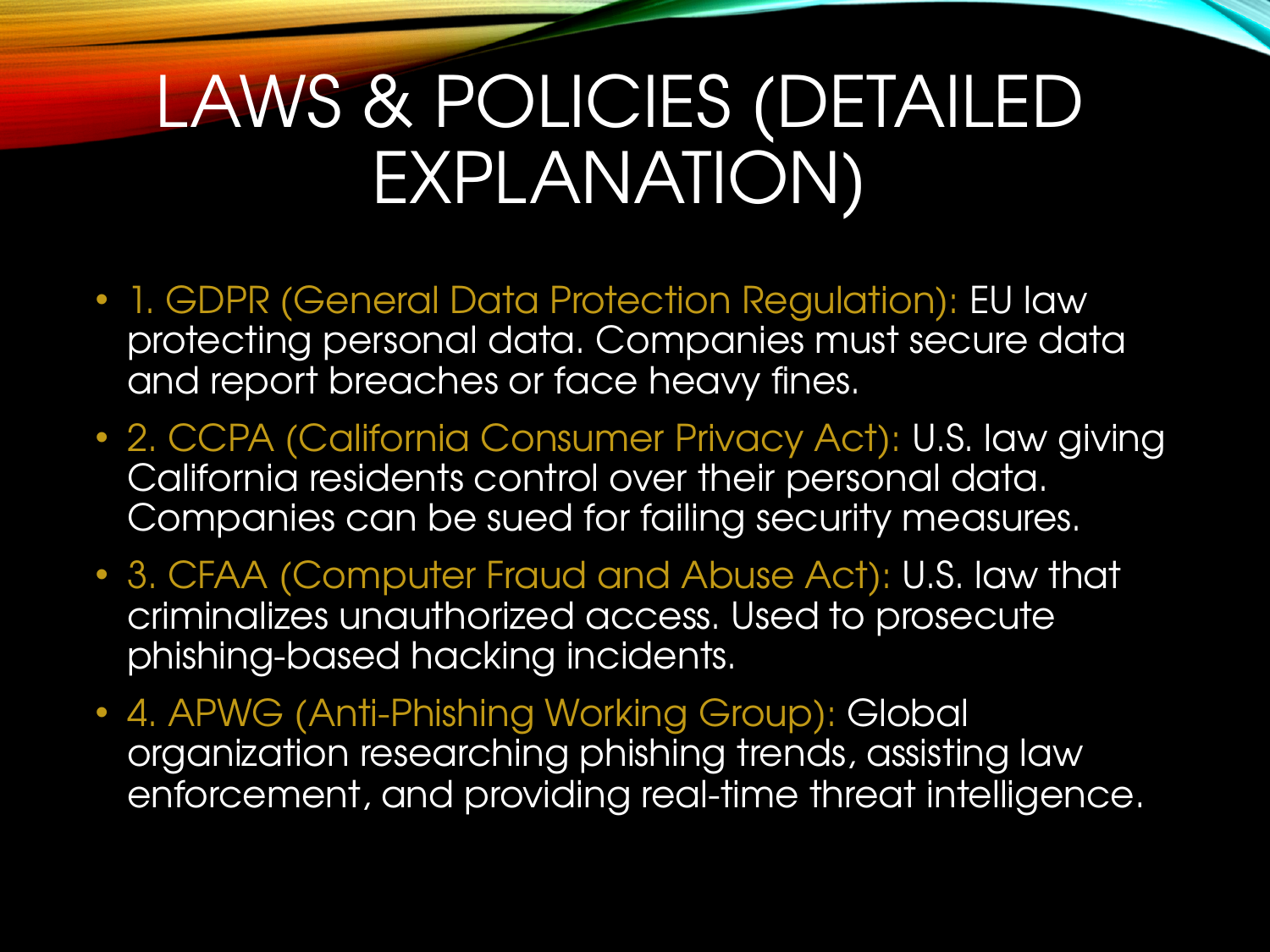

# Laws & Policies (Detailed Explanation)

1. GDPR (General Data Protection Regulation): EU law protecting personal data. Companies must secure data and report breaches or face heavy fines.
2. CCPA (California Consumer Privacy Act): U.S. law giving California residents control over their personal data. Companies can be sued for failing security measures.
3. CFAA (Computer Fraud and Abuse Act): U.S. law that criminalizes unauthorized access. Used to prosecute phishing-based hacking incidents.
4. APWG (Anti-Phishing Working Group): Global organization researching phishing trends, assisting law enforcement, and providing real-time threat intelligence.